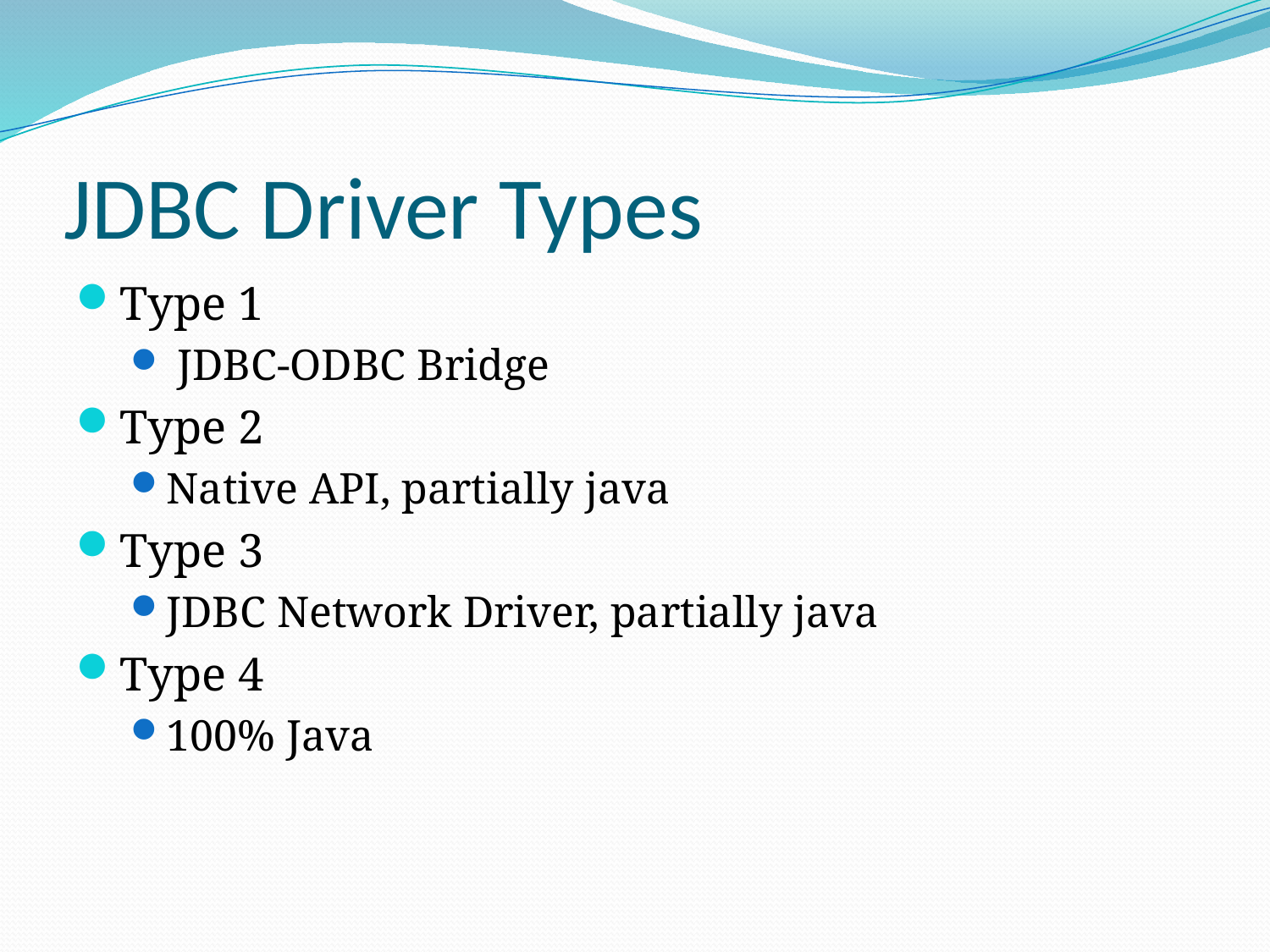

# JDBC Driver Types
Type 1
 JDBC-ODBC Bridge
Type 2
Native API, partially java
Type 3
JDBC Network Driver, partially java
Type 4
100% Java